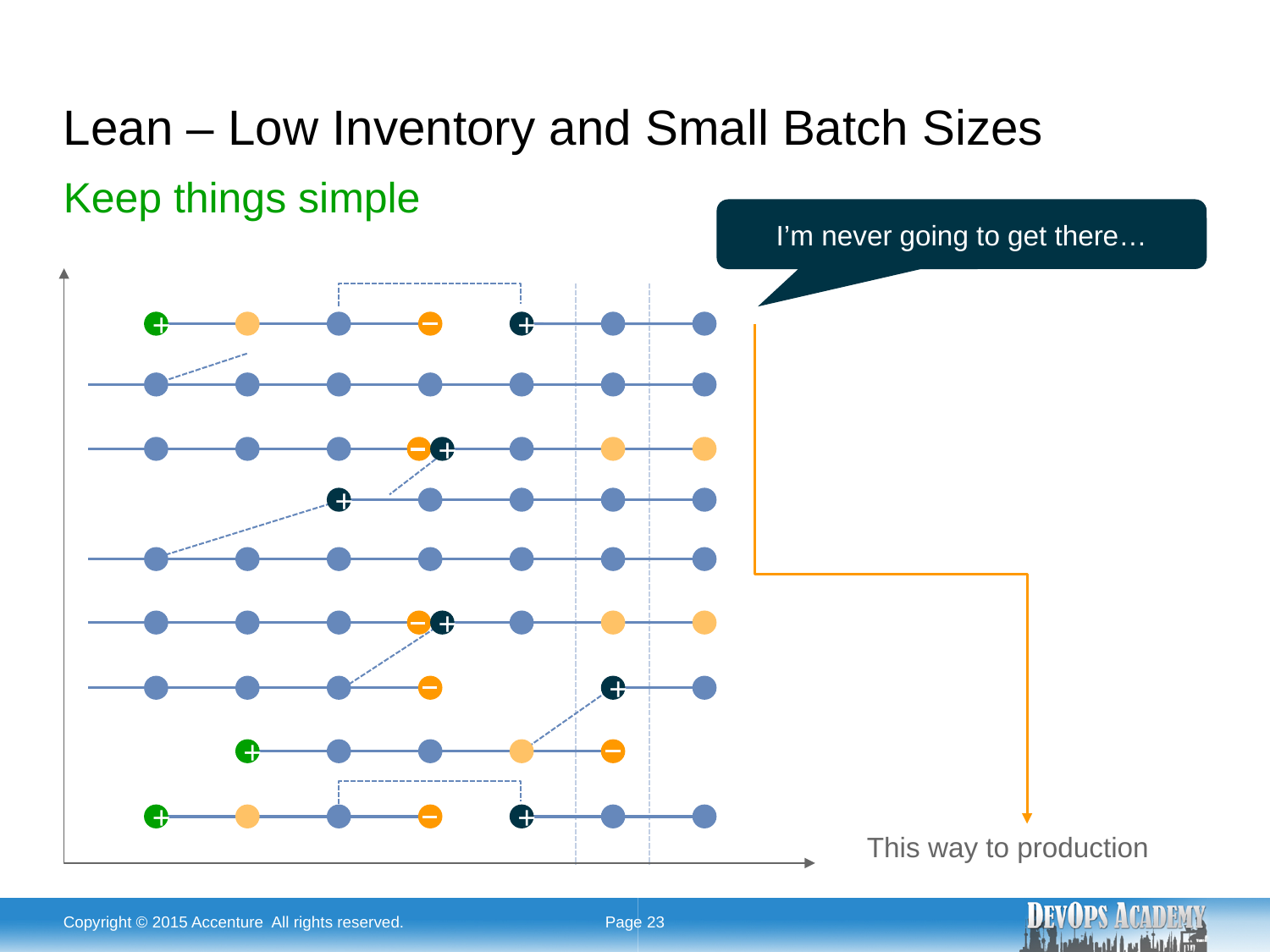

# Lean – Low Inventory and Small Batch Sizes
Keep things simple
I’m never going to get there…

+

+

+

+

+

+

+

+

+

This way to production
Copyright © 2015 Accenture  All rights reserved.
Page 23